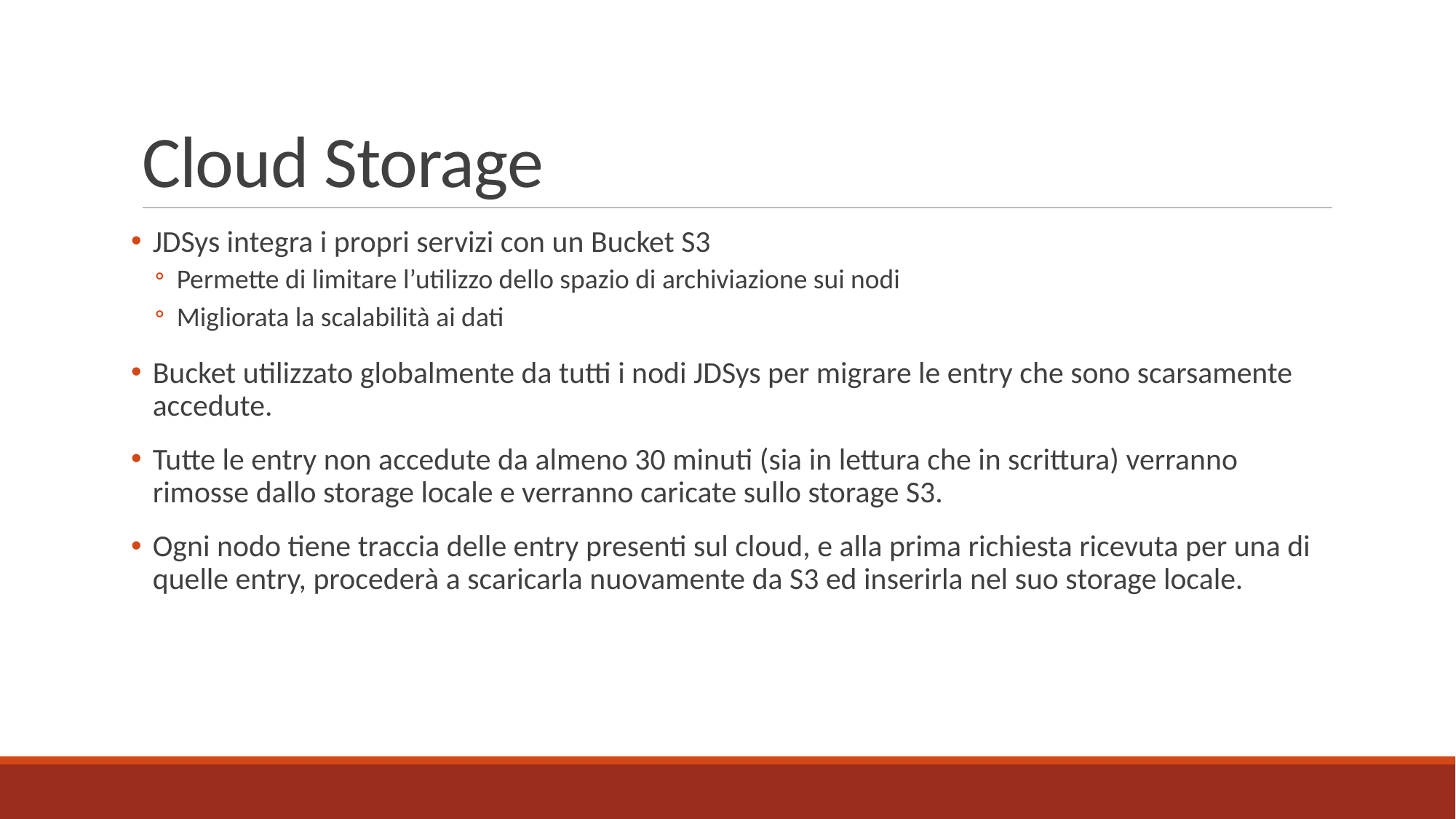

# Cloud Storage
JDSys integra i propri servizi con un Bucket S3
Permette di limitare l’utilizzo dello spazio di archiviazione sui nodi
Migliorata la scalabilità ai dati
Bucket utilizzato globalmente da tutti i nodi JDSys per migrare le entry che sono scarsamente accedute.
Tutte le entry non accedute da almeno 30 minuti (sia in lettura che in scrittura) verranno rimosse dallo storage locale e verranno caricate sullo storage S3.
Ogni nodo tiene traccia delle entry presenti sul cloud, e alla prima richiesta ricevuta per una di quelle entry, procederà a scaricarla nuovamente da S3 ed inserirla nel suo storage locale.